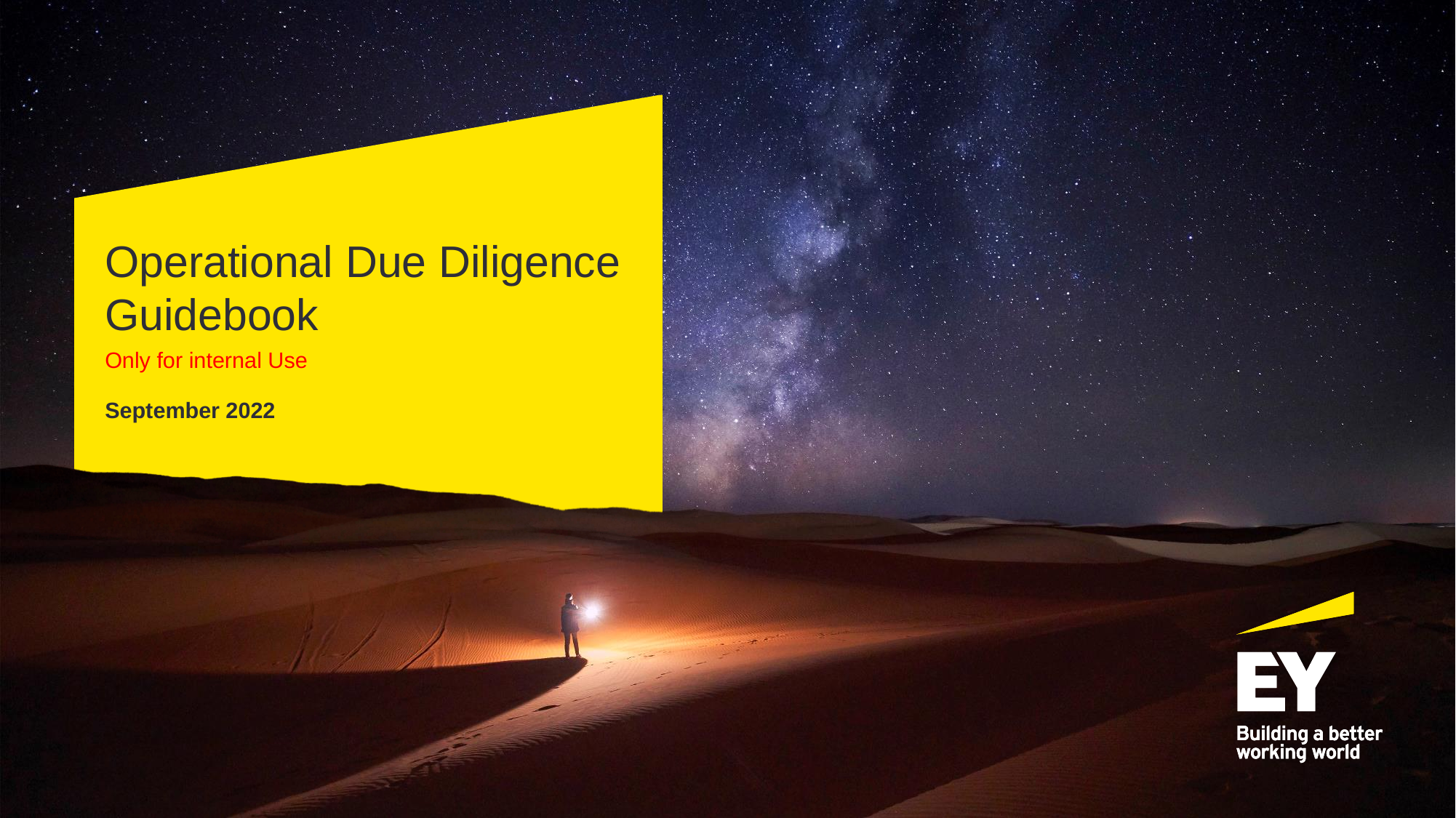

Operational Due Diligence
Guidebook
Only for internal Use
September 2022